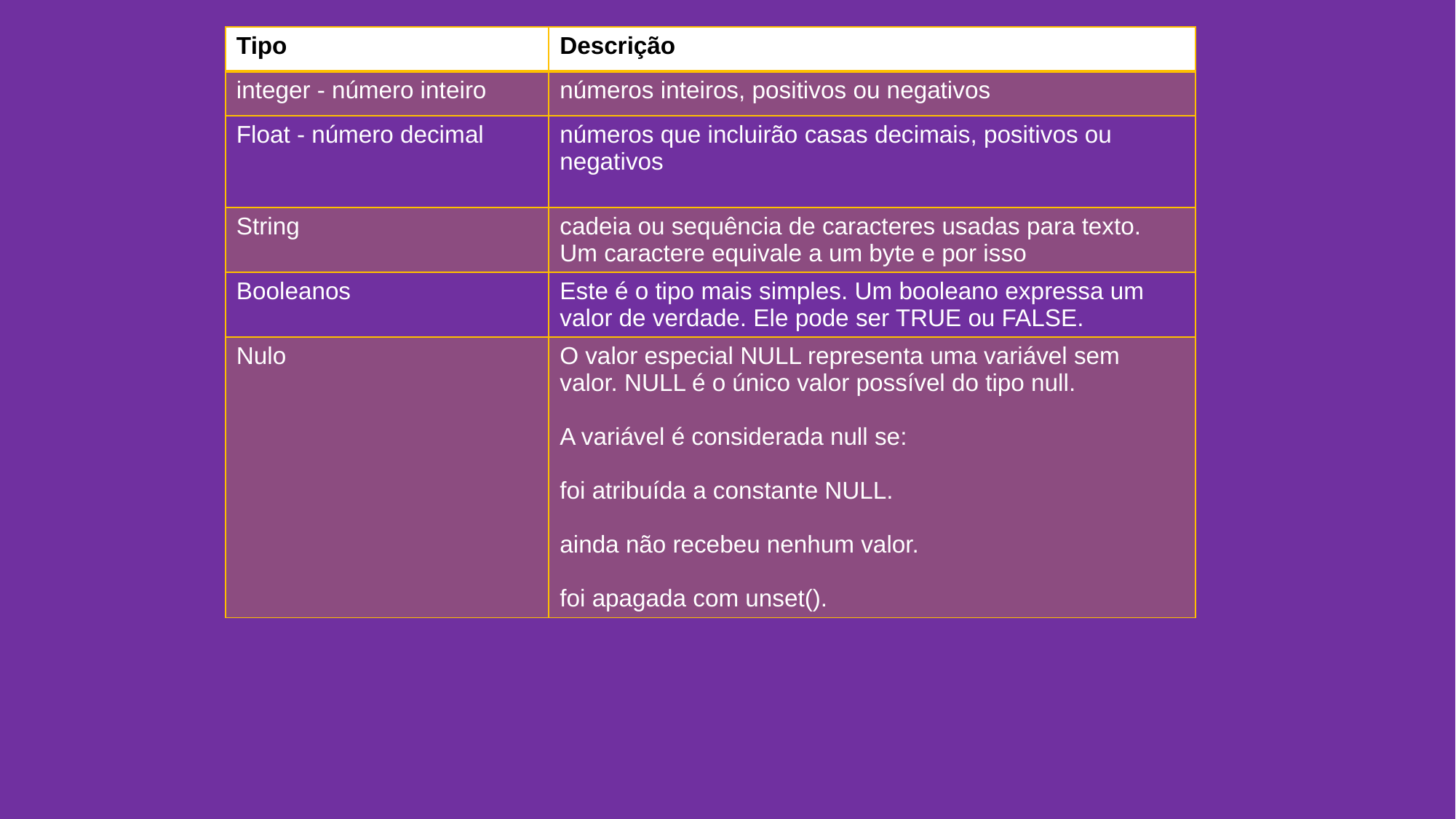

| Tipo | Descrição |
| --- | --- |
| integer - número inteiro | números inteiros, positivos ou negativos |
| Float - número decimal | números que incluirão casas decimais, positivos ou negativos |
| String | cadeia ou sequência de caracteres usadas para texto. Um caractere equivale a um byte e por isso |
| Booleanos | Este é o tipo mais simples. Um booleano expressa um valor de verdade. Ele pode ser TRUE ou FALSE. |
| Nulo | O valor especial NULL representa uma variável sem valor. NULL é o único valor possível do tipo null. A variável é considerada null se: foi atribuída a constante NULL. ainda não recebeu nenhum valor. foi apagada com unset(). |